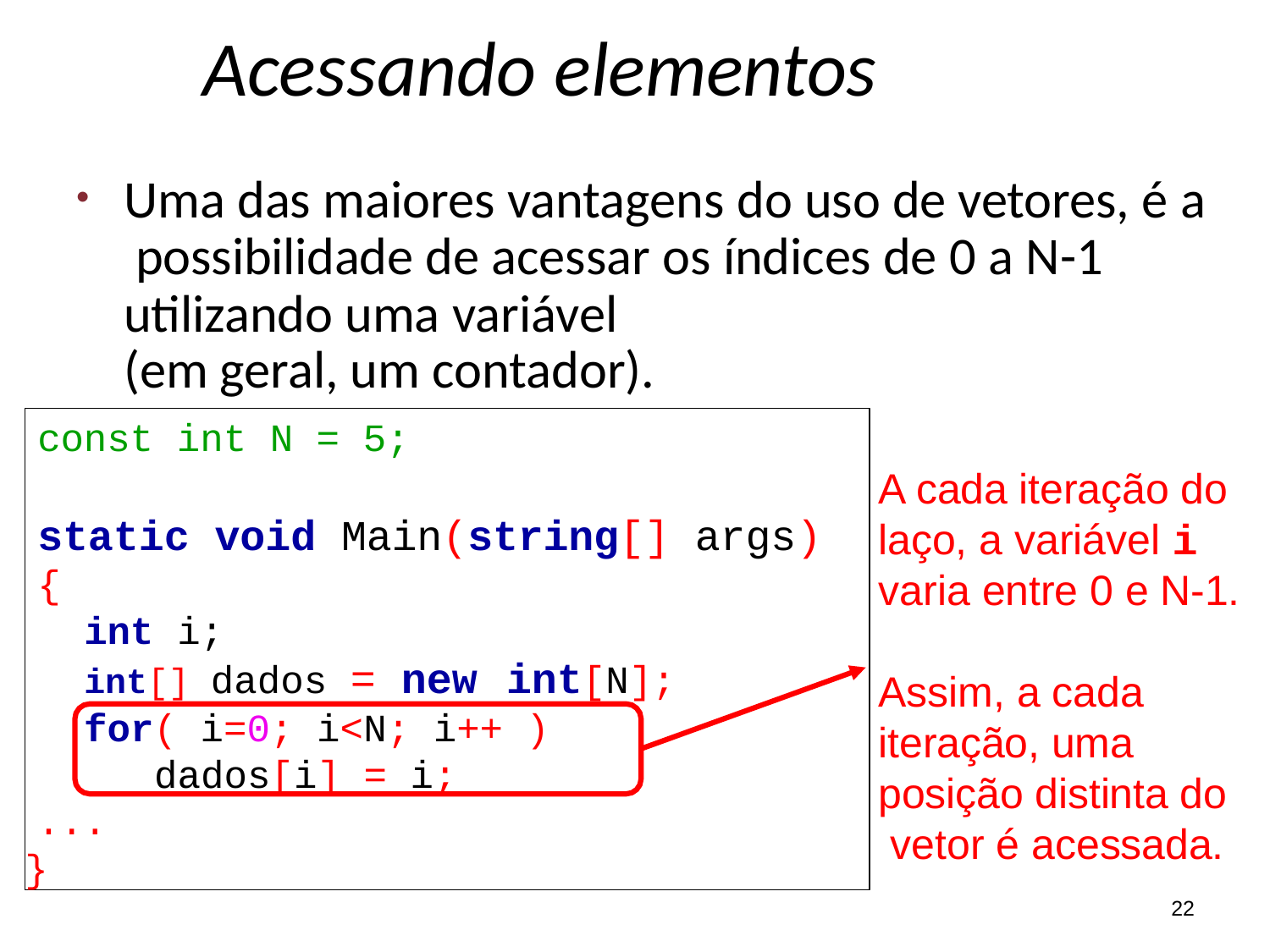

# Acessando elementos
Uma das maiores vantagens do uso de vetores, é a  possibilidade de acessar os índices de 0 a N-1  utilizando uma variável
(em geral, um contador).
const int N = 5;

static void Main(string[] args)
{
int i;
int[] dados = new int[N];
for( i=0; i<N; i++ )  dados[i] = i;
...
}
A cada iteração do  laço, a variável i  varia entre 0 e N-1.
Assim, a cada  iteração, uma  posição distinta do  vetor é acessada.
22